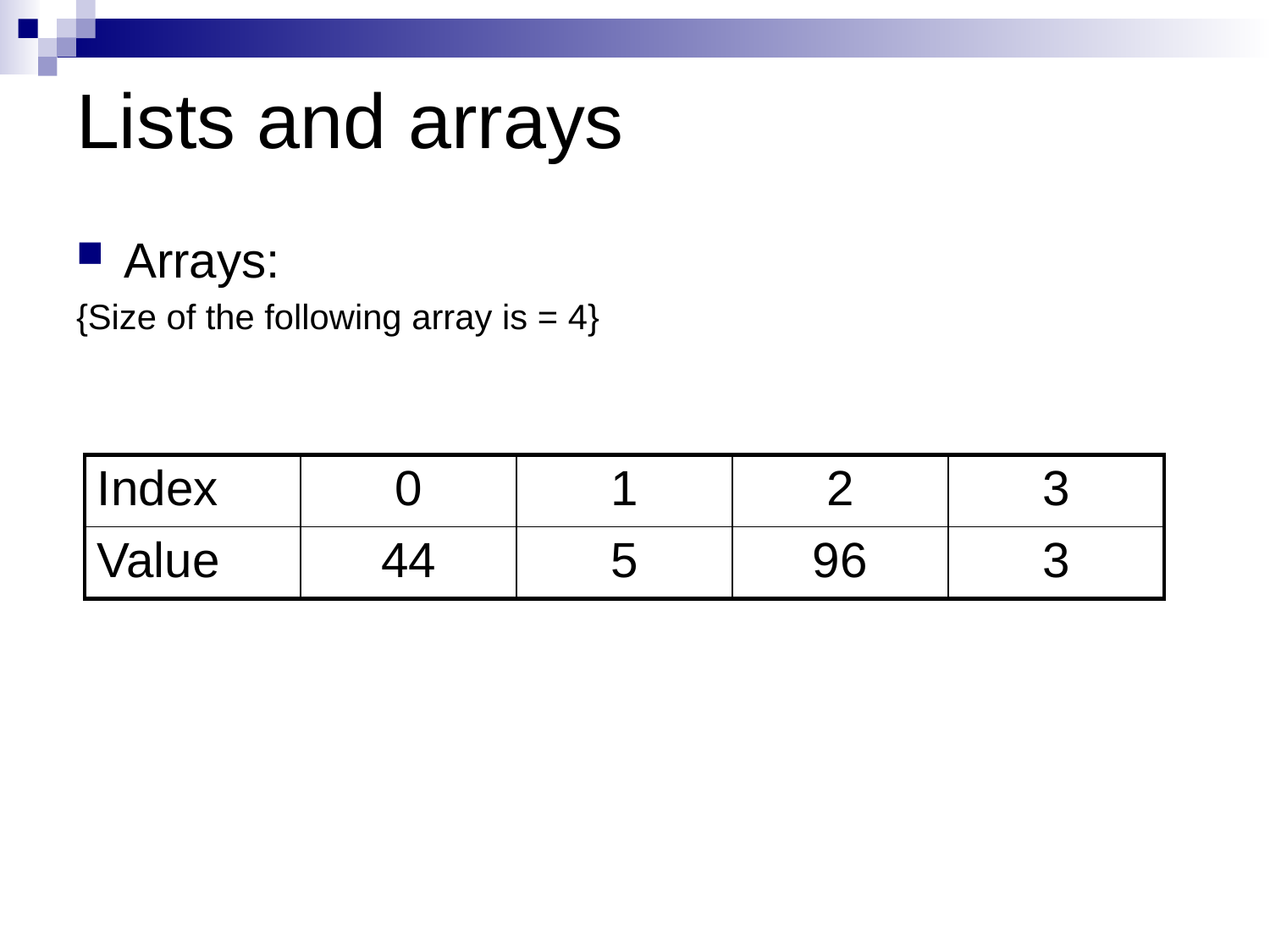

# Lists and arrays
Arrays:
{Size of the following array is = 4}

| Index | 0 | 1 | 2 | 3 |
| --- | --- | --- | --- | --- |
| Value | 44 | 5 | 96 | 3 |